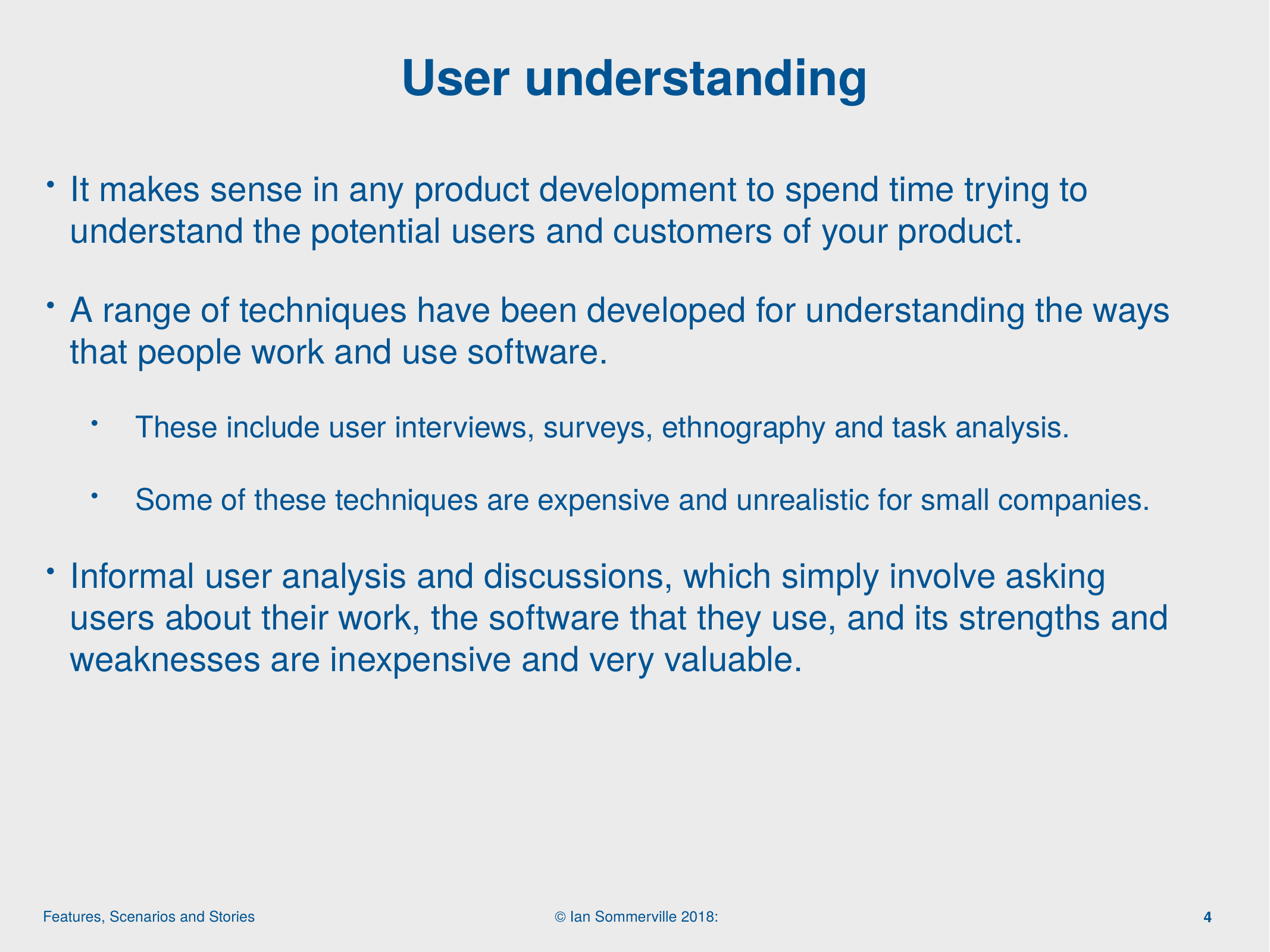

# User understanding
It makes sense in any product development to spend time trying to understand the potential users and customers of your product.
A range of techniques have been developed for understanding the ways that people work and use software.
These include user interviews, surveys, ethnography and task analysis.
Some of these techniques are expensive and unrealistic for small companies.
Informal user analysis and discussions, which simply involve asking users about their work, the software that they use, and its strengths and weaknesses are inexpensive and very valuable.
4